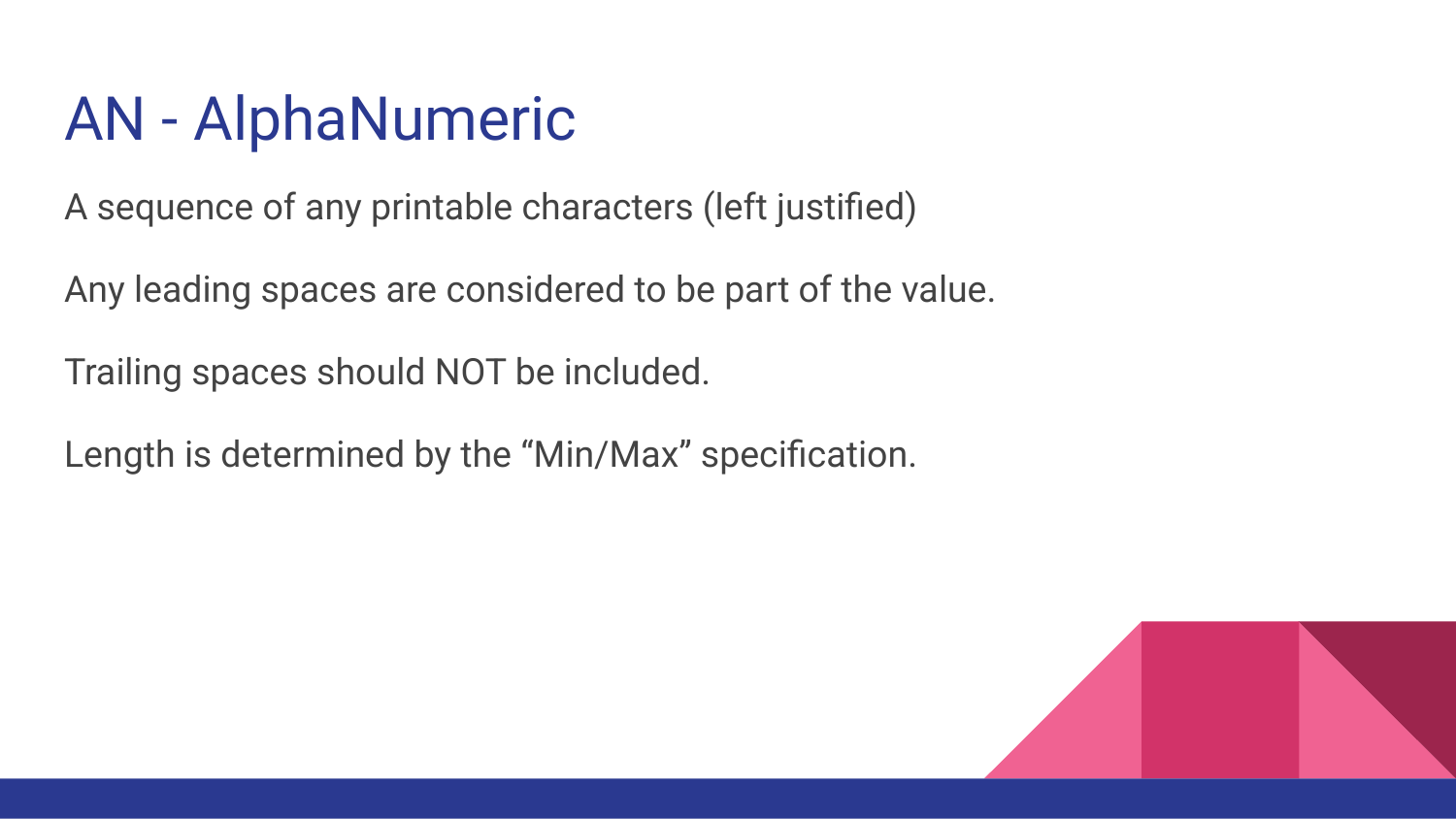

# AN - AlphaNumeric

A sequence of any printable characters (left justified)
Any leading spaces are considered to be part of the value.
Trailing spaces should NOT be included.
Length is determined by the “Min/Max” specification.